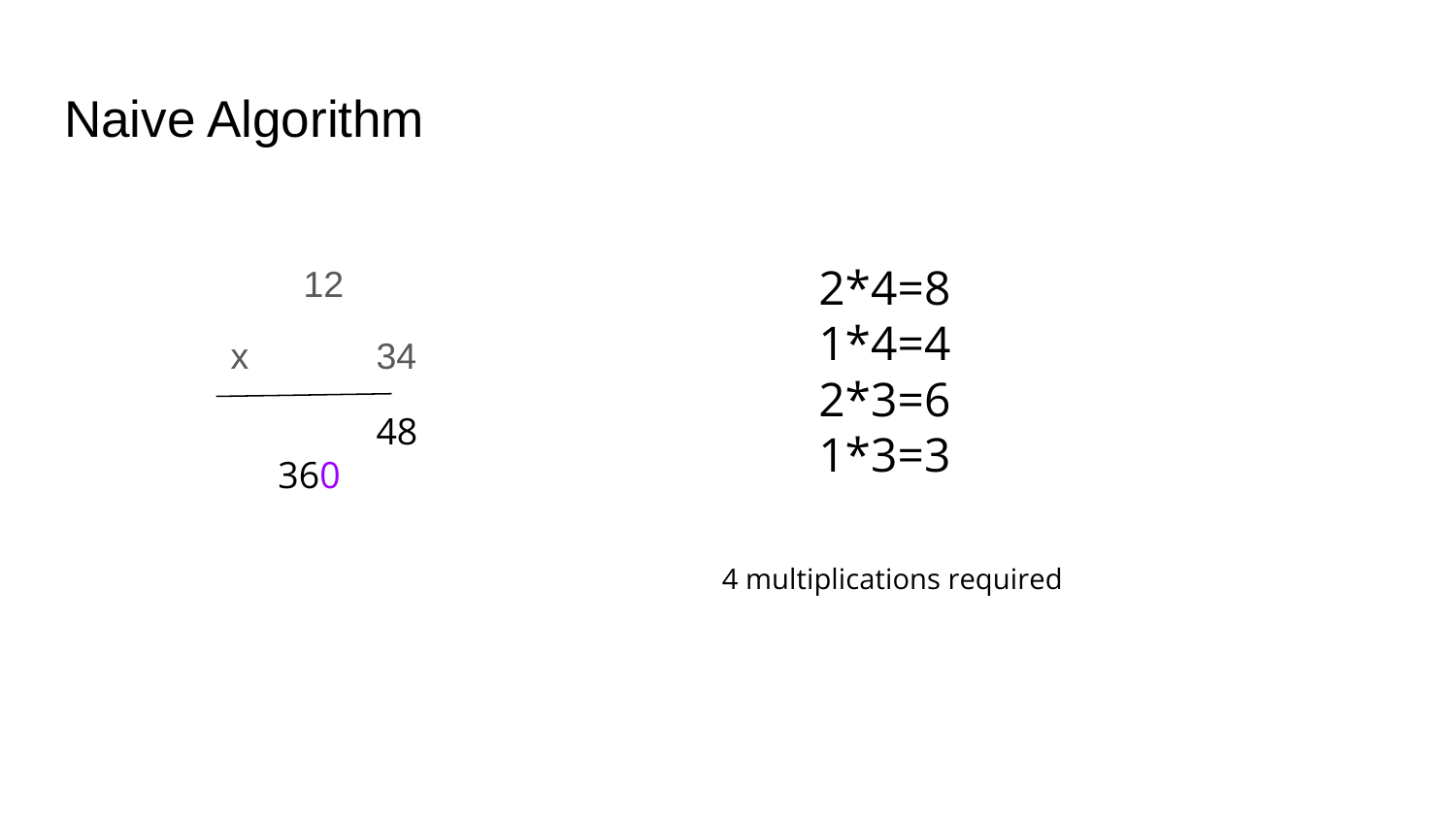

# Naive Algorithm
12
x	34
2*4=8
1*4=4
2*3=6
1*3=3
	48
     360
4 multiplications required